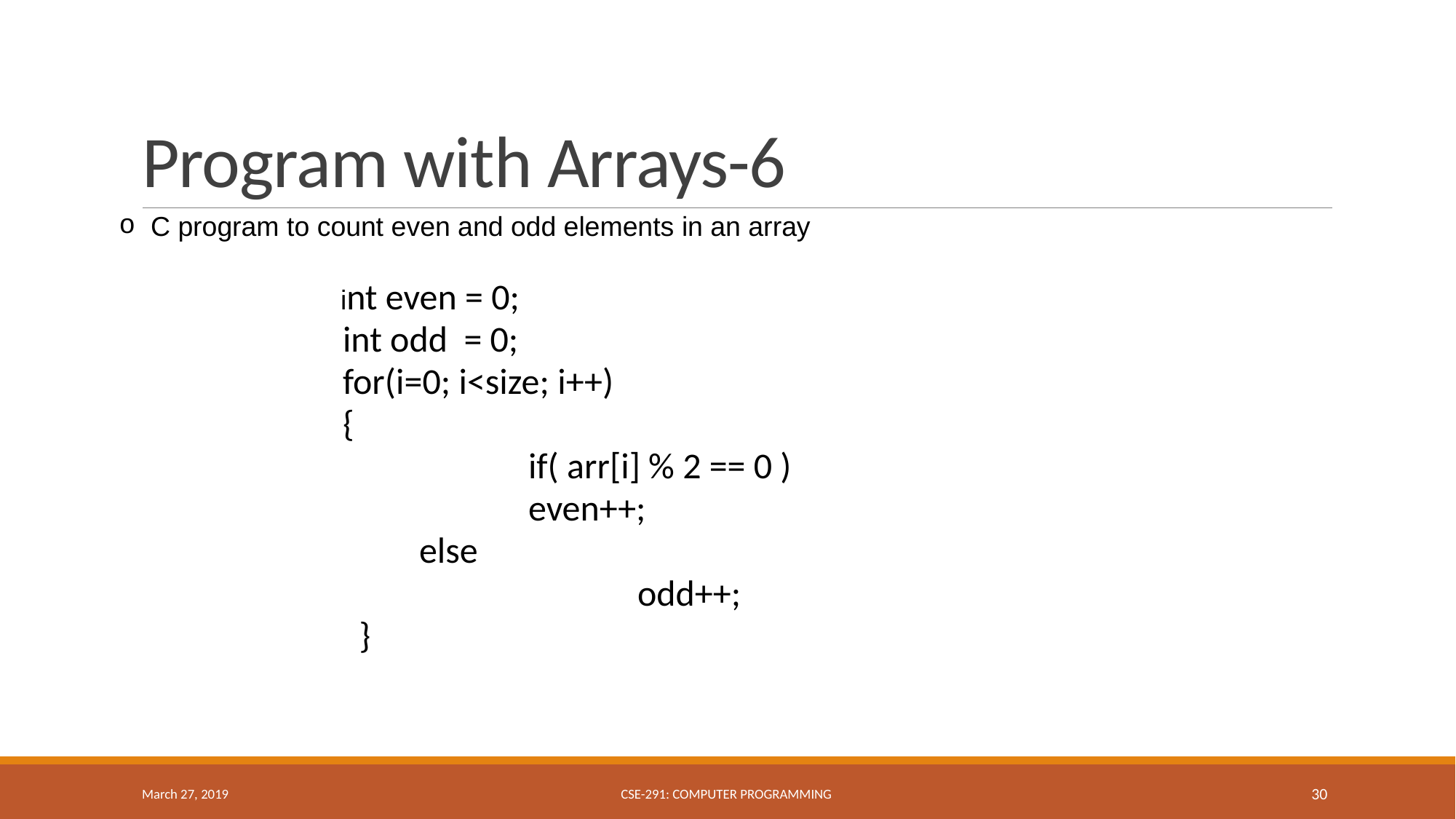

# Program with Arrays-6
  C program to count even and odd elements in an array

    int even = 0;
    int odd  = 0;
    for(i=0; i<size; i++)
    {
		if( arr[i] % 2 == 0 )
            		even++;
        	else
			odd++;
      }

March 27, 2019
CSE-291: Computer Programming
30